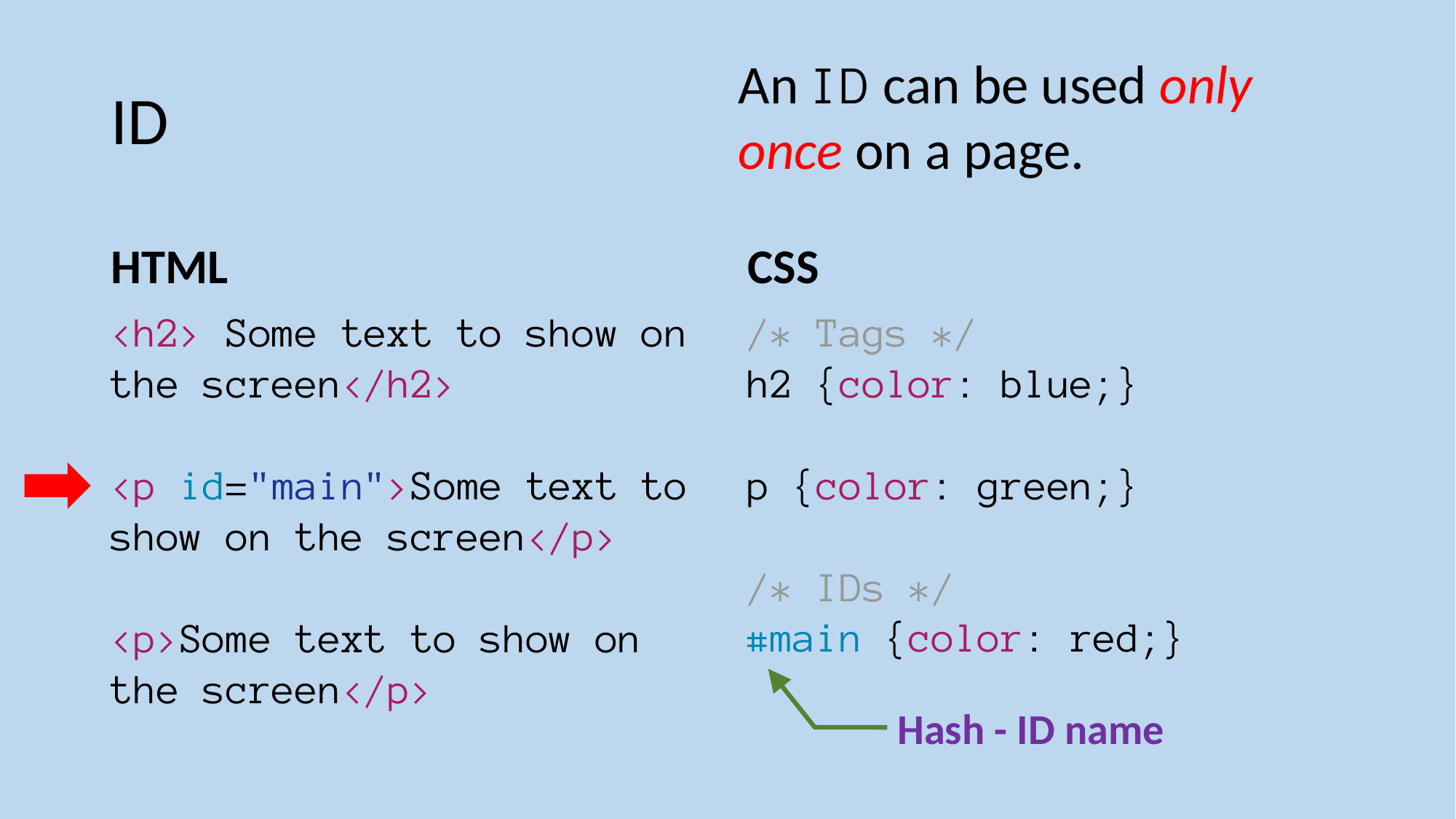

# ID
An ID can be used only once on a page.
HTML
CSS
<h2> Some text to show on the screen</h2>

<p id="main">Some text to show on the screen</p>
<p>Some text to show on the screen</p>
/* Tags */
h2 {color: blue;}

p {color: green;}
/* IDs */
#main {color: red;}

Hash - ID name